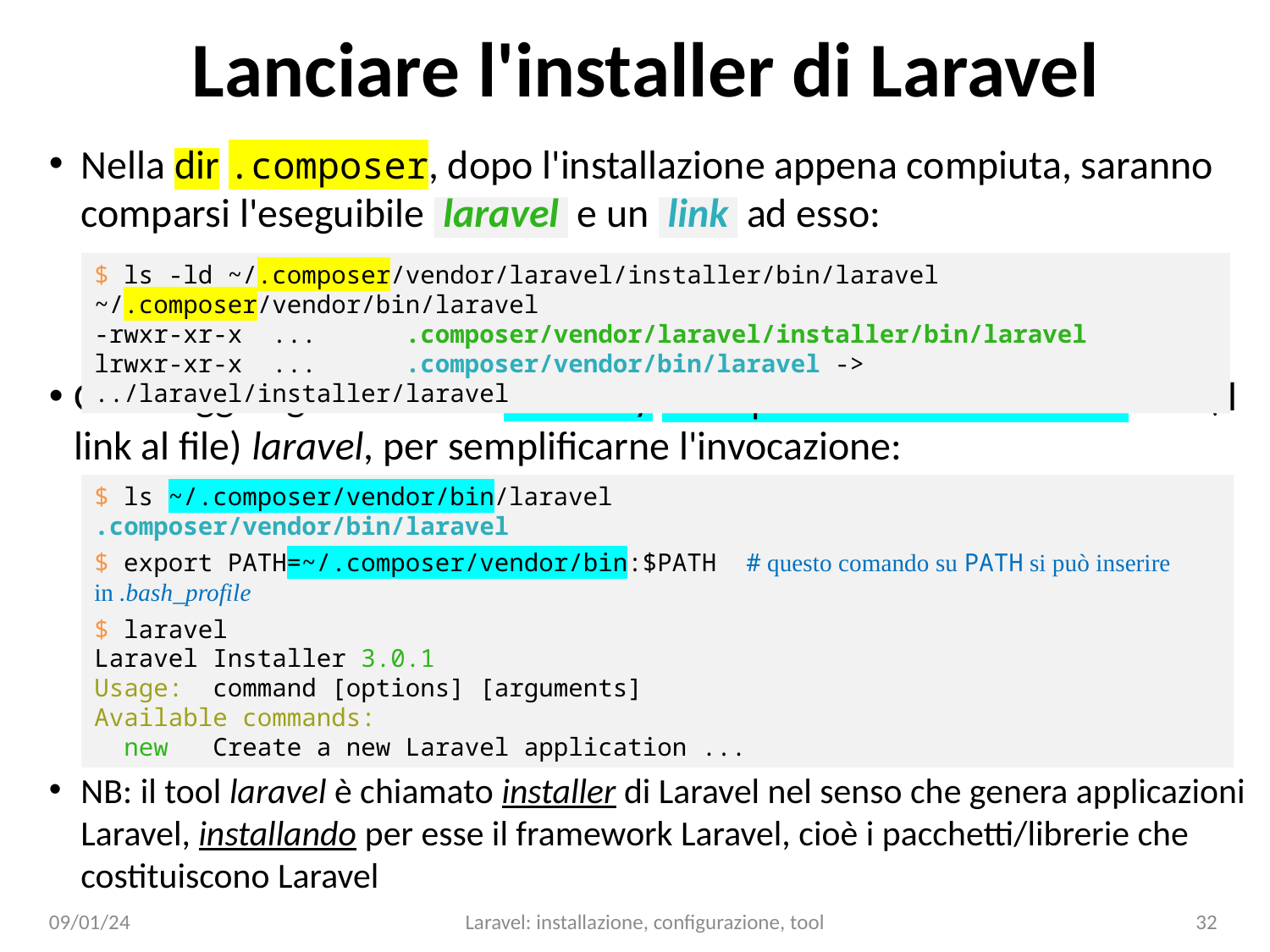

# Lanciare l'installer di Laravel
Nella dir .composer, dopo l'installazione appena compiuta, saranno comparsi l'eseguibile  laravel  e un  link  ad esso:

$ ls -ld ~/.composer/vendor/laravel/installer/bin/laravel ~/.composer/vendor/bin/laravel
-rwxr-xr-x  ...      .composer/vendor/laravel/installer/bin/laravel
lrwxr-xr-x  ...      .composer/vendor/bin/laravel -> ../laravel/installer/laravel
Ora si aggiunge al PATH la directory .composer/vendor/bin/ con (il link al file) laravel, per semplificarne l'invocazione:
$ ls ~/.composer/vendor/bin/laravel
.composer/vendor/bin/laravel
$ export PATH=~/.composer/vendor/bin:$PATH  # questo comando su PATH si può inserire in .bash_profile
$ laravel
Laravel Installer 3.0.1
Usage:  command [options] [arguments]
Available commands:
  new   Create a new Laravel application ...
NB: il tool laravel è chiamato installer di Laravel nel senso che genera applicazioni Laravel, installando per esse il framework Laravel, cioè i pacchetti/librerie che costituiscono Laravel
09/01/24
Laravel: installazione, configurazione, tool
32